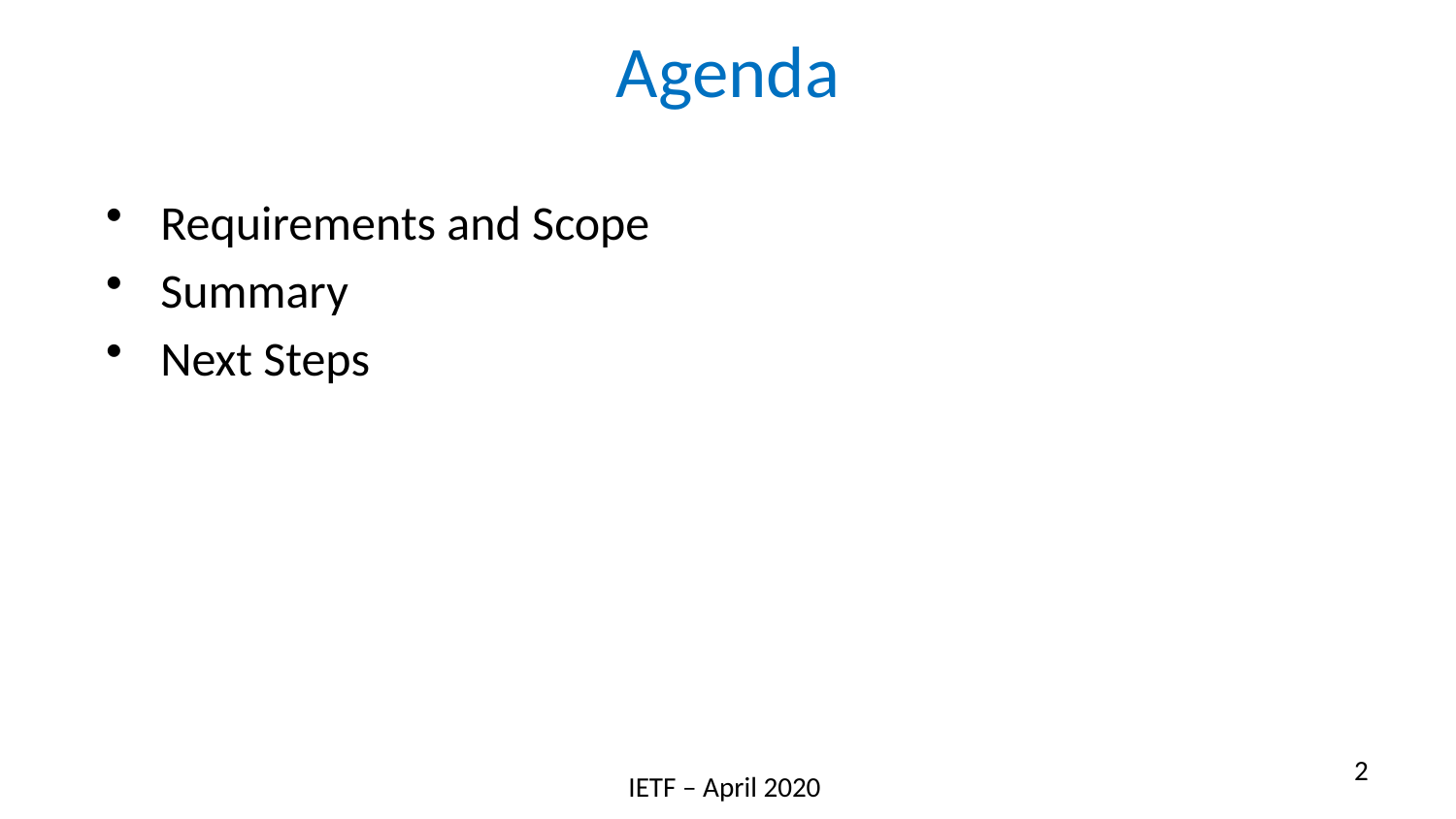

# Agenda
Requirements and Scope
Summary
Next Steps
2
IETF – April 2020